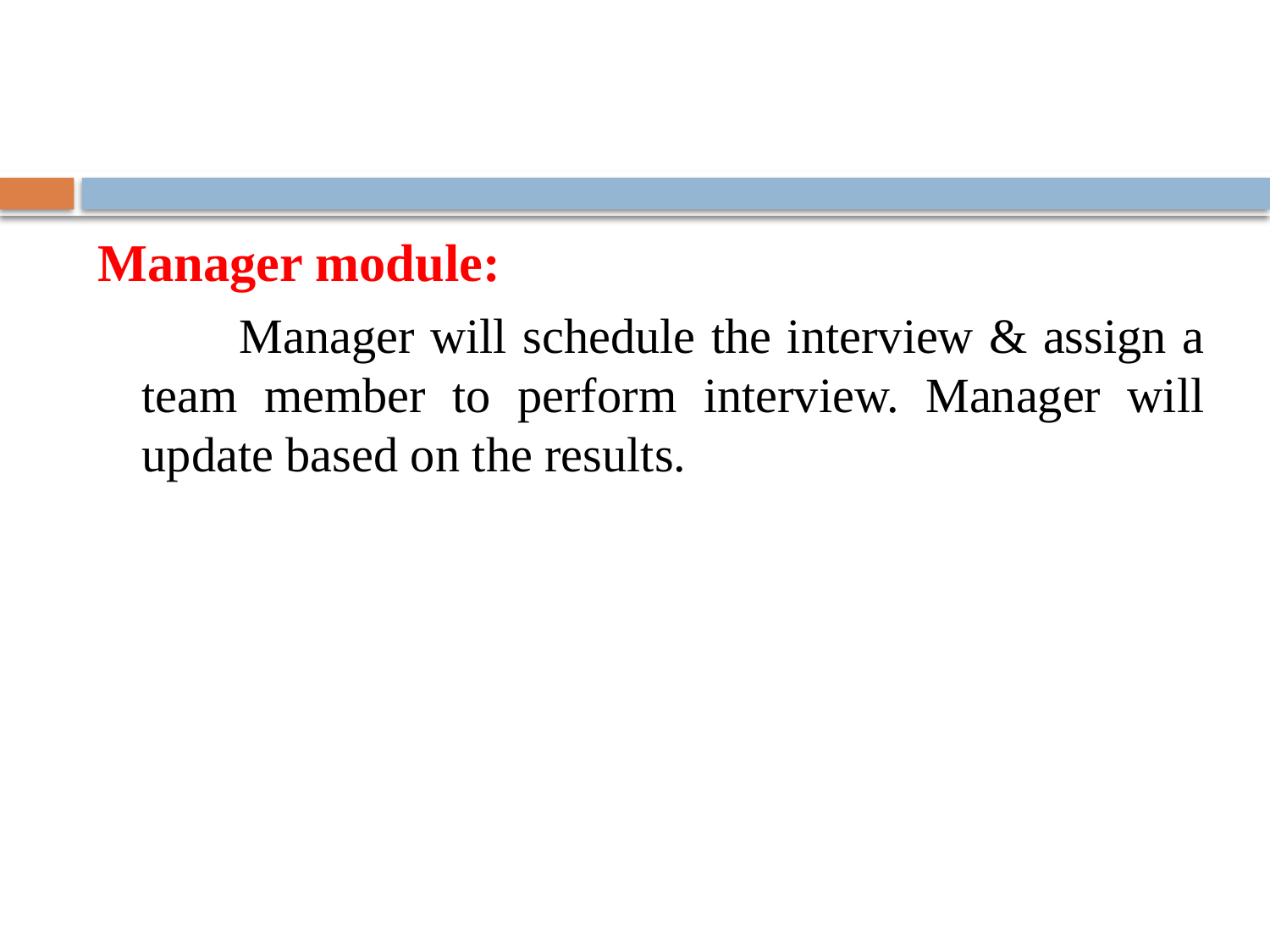

Manager module:
         Manager will schedule the interview & assign a team member to perform interview. Manager will update based on the results.